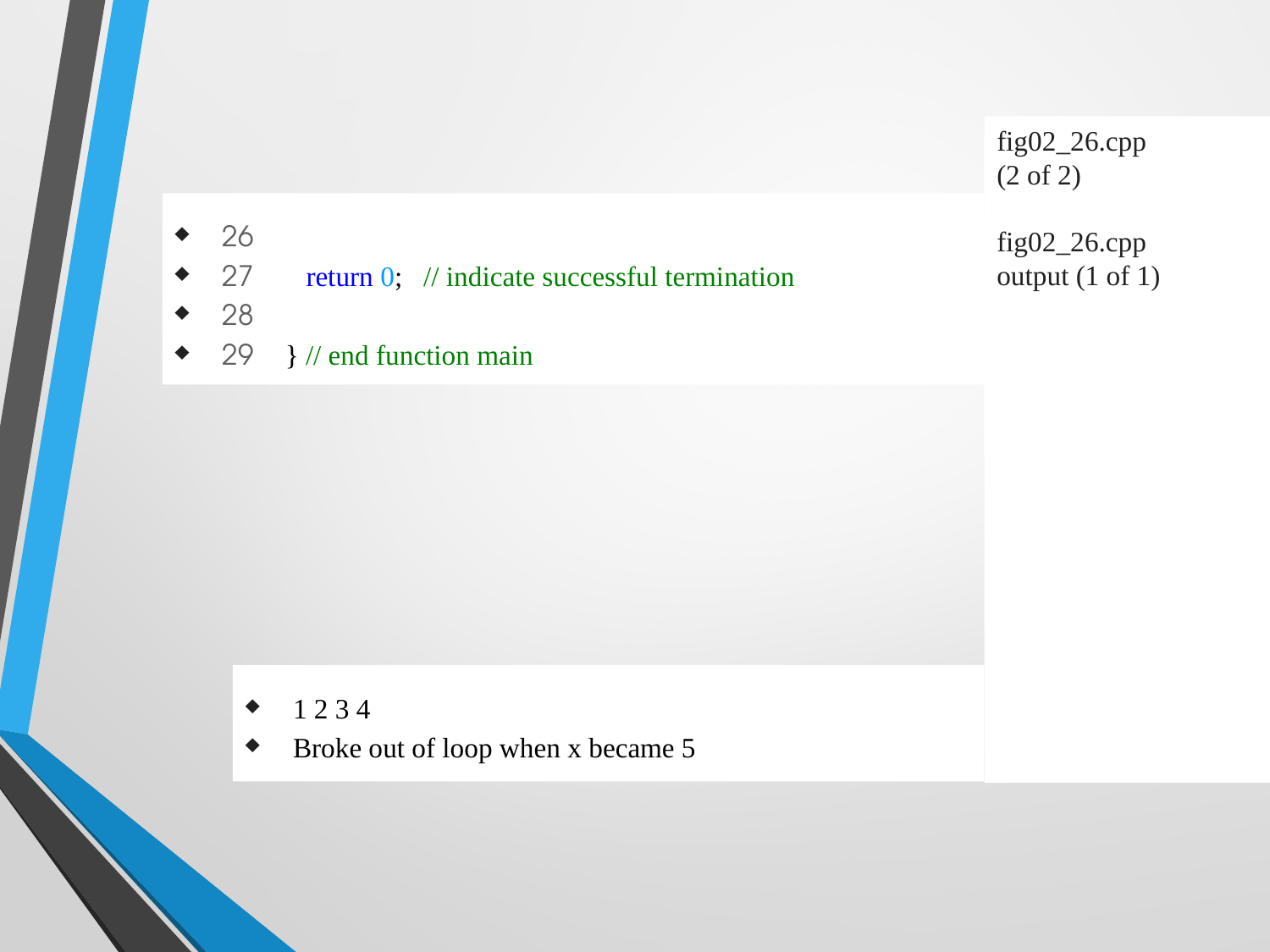

fig02_26.cpp
(2 of 2)
fig02_26.cpp
output (1 of 1)
26
27       return 0;   // indicate successful termination
28
29    } // end function main

1 2 3 4
Broke out of loop when x became 5